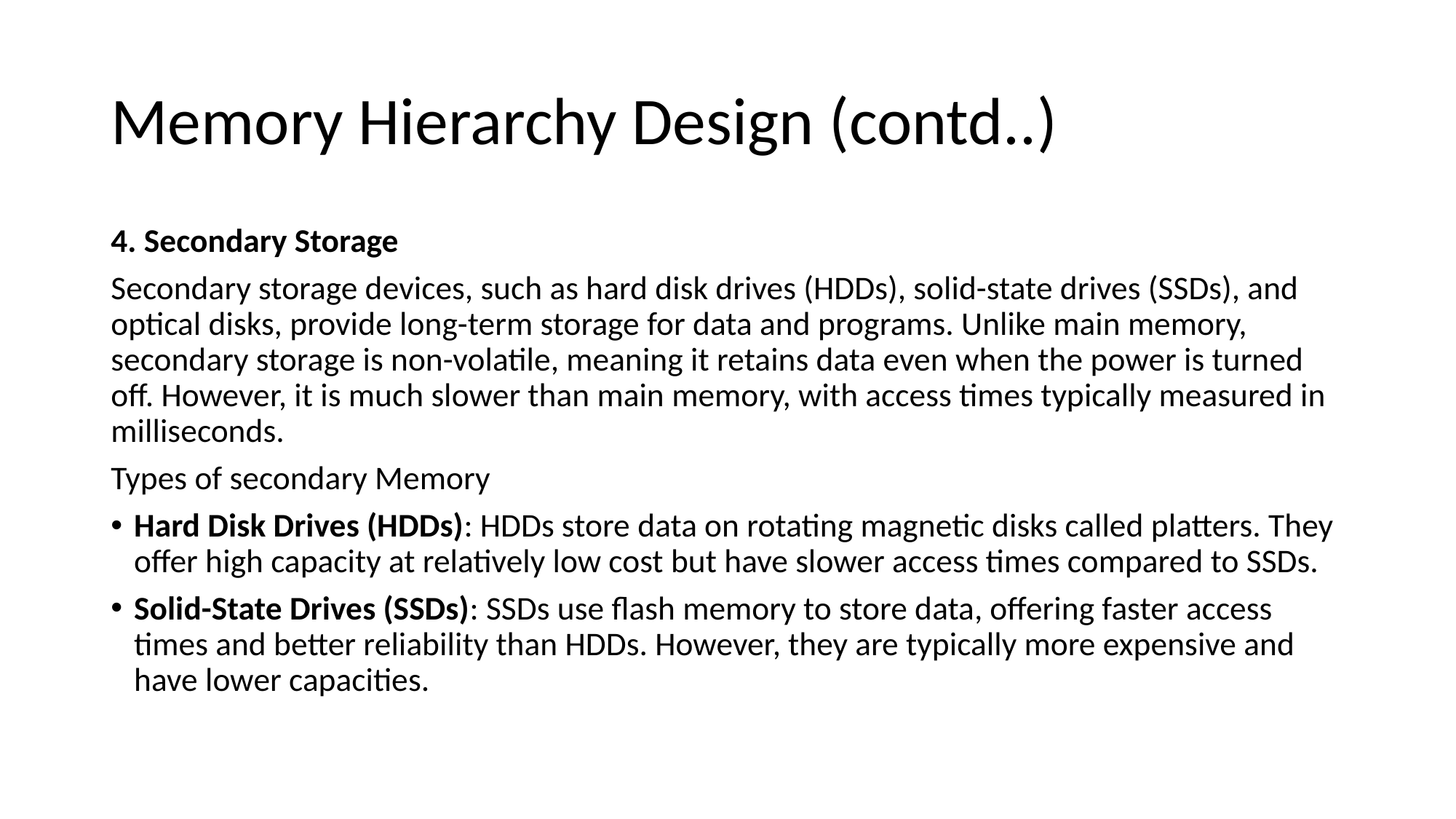

# Memory Hierarchy Design (contd..)
4. Secondary Storage
Secondary storage devices, such as hard disk drives (HDDs), solid-state drives (SSDs), and optical disks, provide long-term storage for data and programs. Unlike main memory, secondary storage is non-volatile, meaning it retains data even when the power is turned off. However, it is much slower than main memory, with access times typically measured in milliseconds.
Types of secondary Memory
Hard Disk Drives (HDDs): HDDs store data on rotating magnetic disks called platters. They offer high capacity at relatively low cost but have slower access times compared to SSDs.
Solid-State Drives (SSDs): SSDs use flash memory to store data, offering faster access times and better reliability than HDDs. However, they are typically more expensive and have lower capacities.